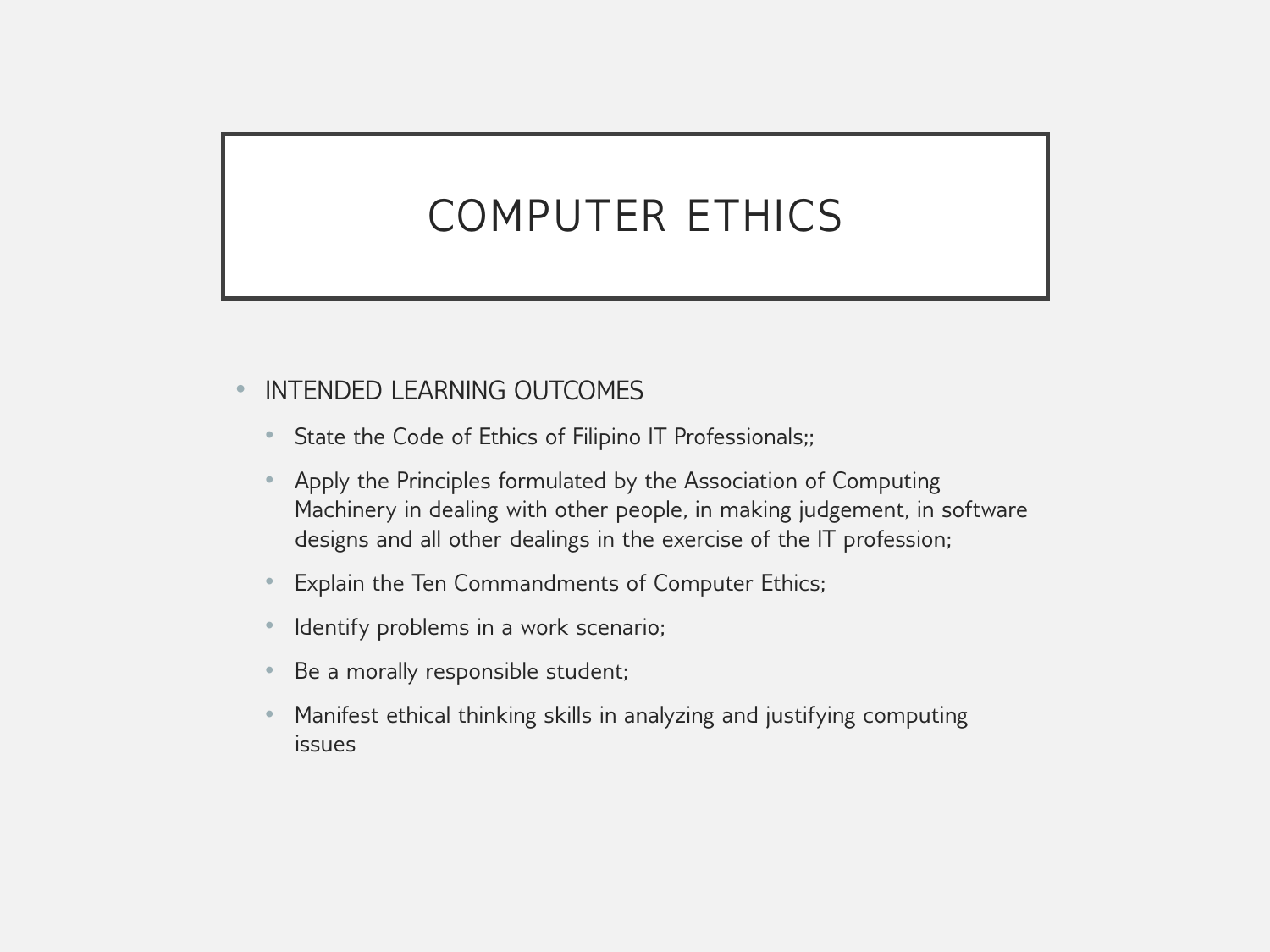

# COMPUTER ETHICS
INTENDED LEARNING OUTCOMES
State the Code of Ethics of Filipino IT Professionals;;
Apply the Principles formulated by the Association of Computing Machinery in dealing with other people, in making judgement, in software designs and all other dealings in the exercise of the IT profession;
Explain the Ten Commandments of Computer Ethics;
Identify problems in a work scenario;
Be a morally responsible student;
Manifest ethical thinking skills in analyzing and justifying computing issues